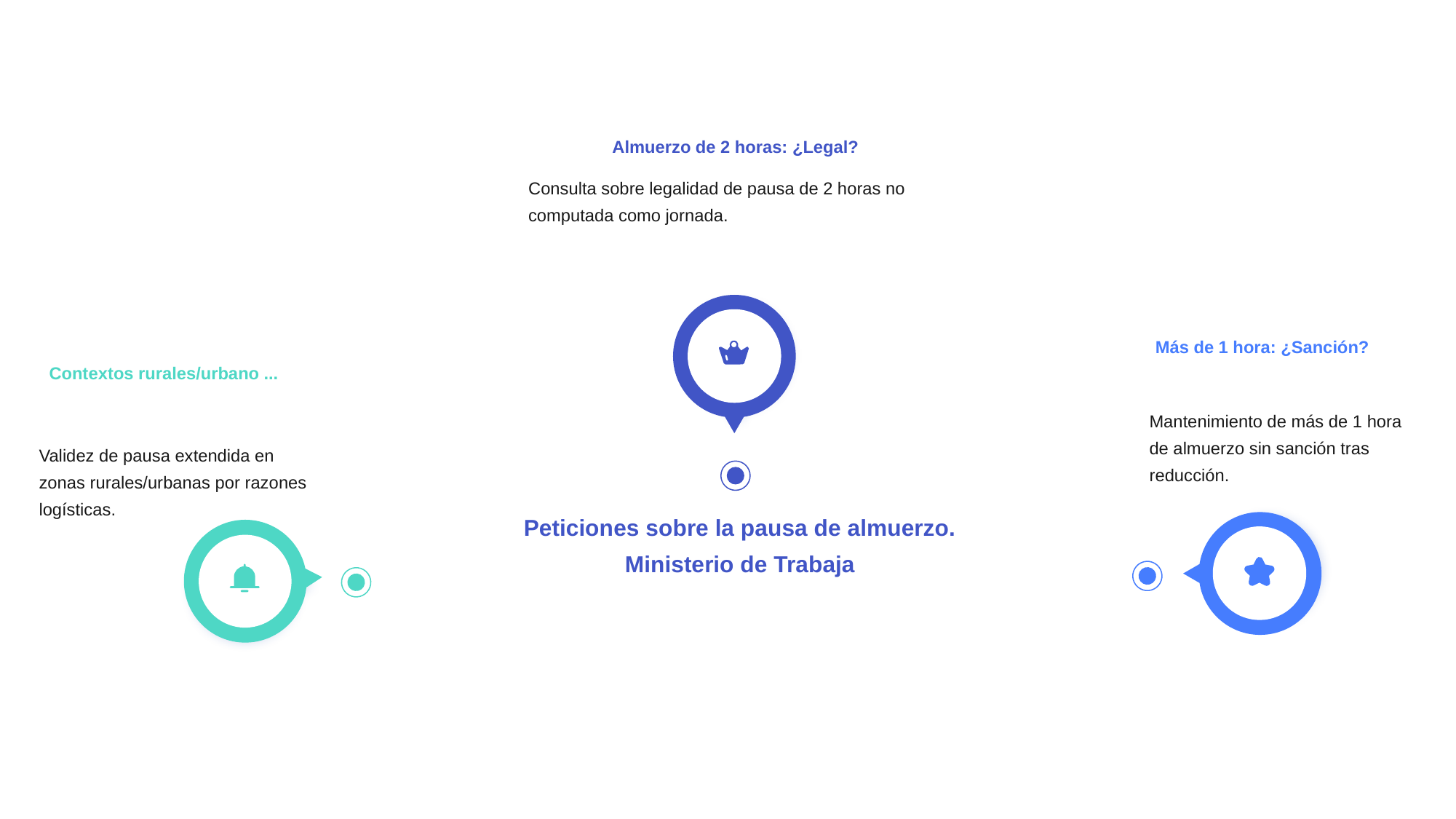

Almuerzo de 2 horas: ¿Legal?

Consulta sobre legalidad de pausa de 2 horas no computada como jornada.

Más de 1 hora: ¿Sanción?
Contextos rurales/urbano ...

Mantenimiento de más de 1 hora de almuerzo sin sanción tras reducción.

Validez de pausa extendida en zonas rurales/urbanas por razones logísticas.
Peticiones sobre la pausa de almuerzo. Ministerio de Trabaja